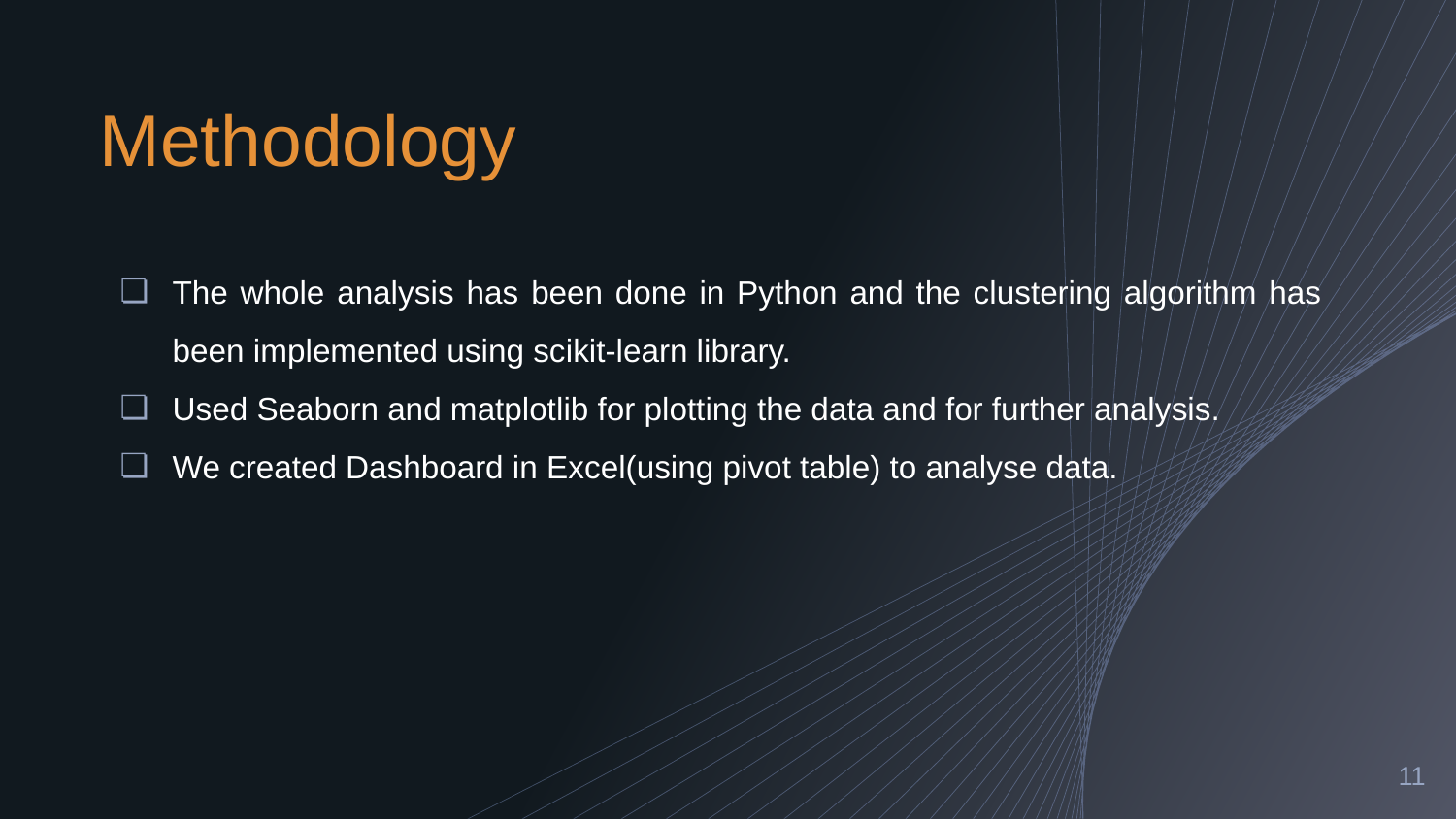

# Methodology

The whole analysis has been done in Python and the clustering algorithm has been implemented using scikit-learn library.
Used Seaborn and matplotlib for plotting the data and for further analysis.
We created Dashboard in Excel(using pivot table) to analyse data.
11